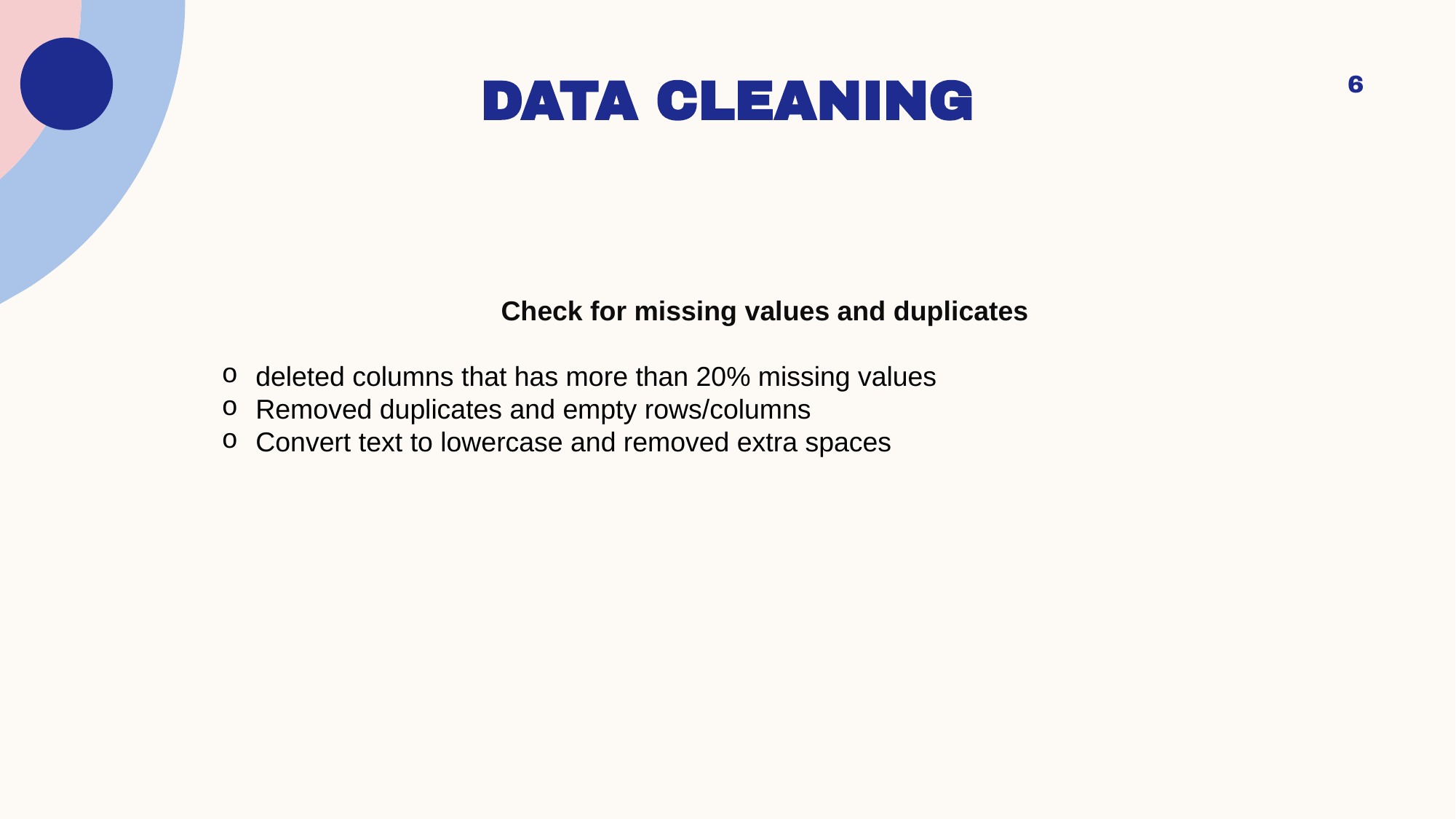

# DATA CLEANING
6
Check for missing values and duplicates

deleted columns that has more than 20% missing values
Removed duplicates and empty rows/columns
Convert text to lowercase and removed extra spaces